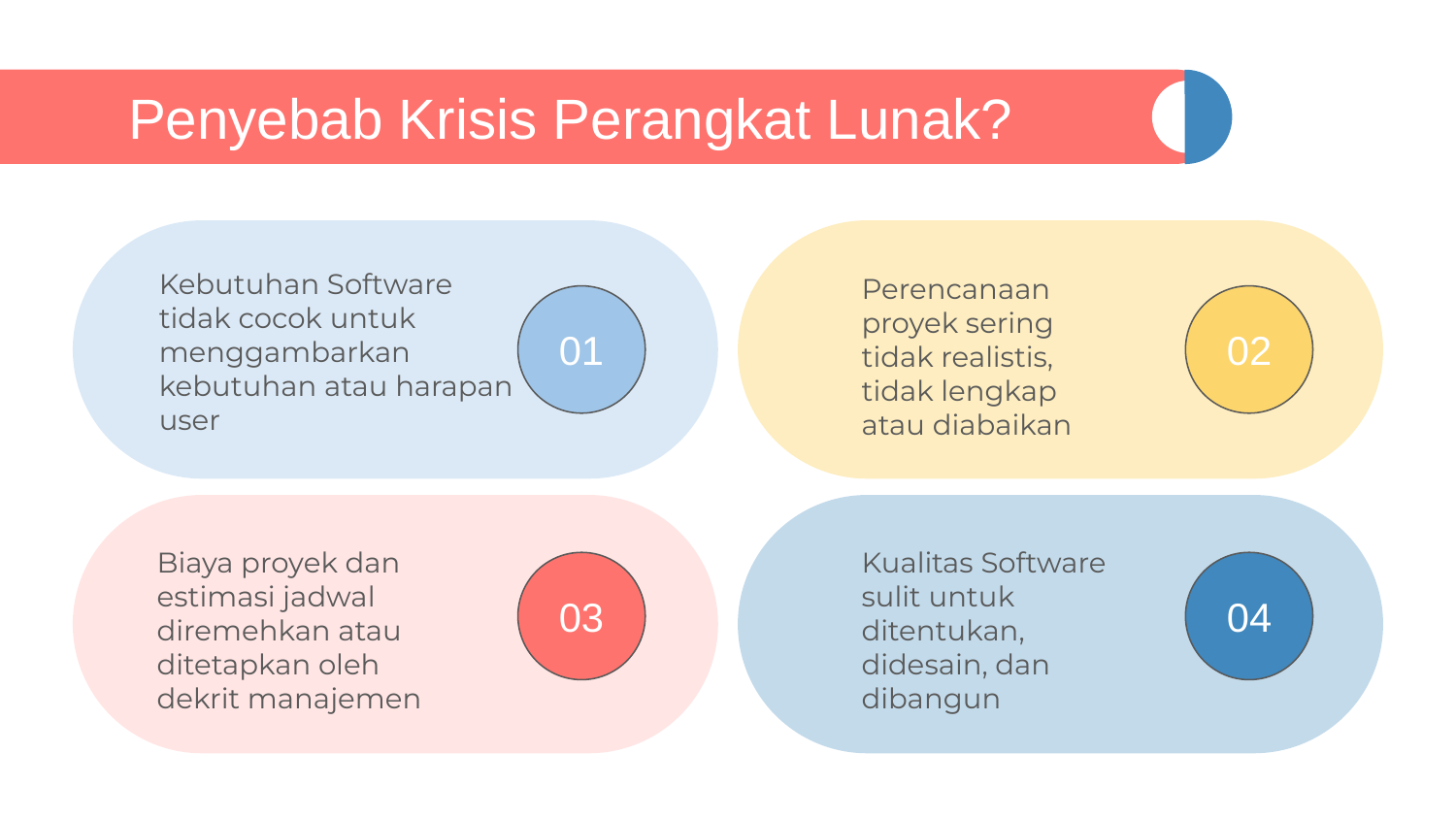

# Penyebab Krisis Perangkat Lunak?

Kebutuhan Software tidak cocok untuk menggambarkan kebutuhan atau harapan user
01
Perencanaan proyek sering tidak realistis, tidak lengkap atau diabaikan
02

Biaya proyek dan estimasi jadwal diremehkan atau ditetapkan oleh dekrit manajemen
03
Kualitas Software sulit untuk ditentukan, didesain, dan dibangun
04